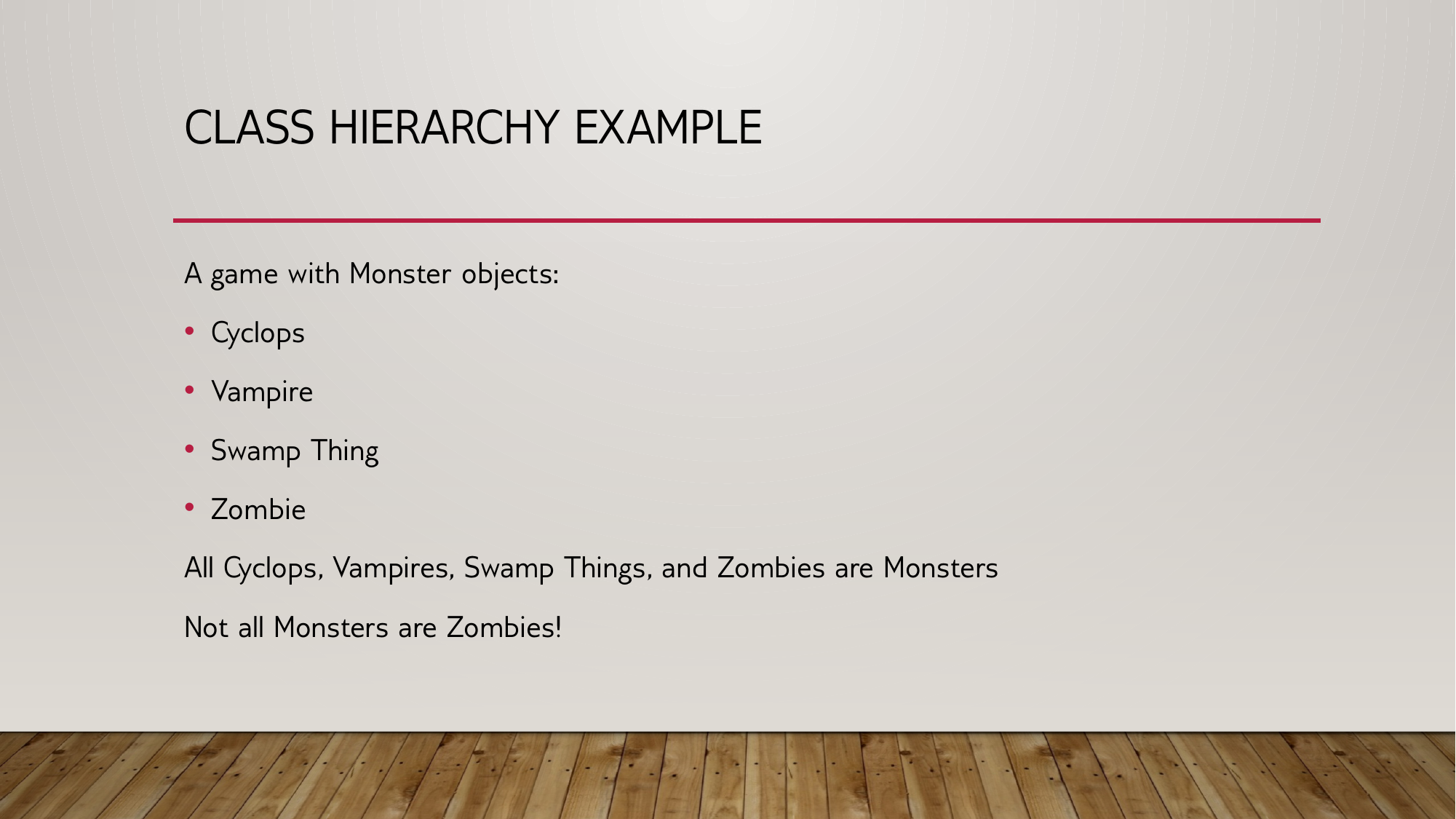

# Class Hierarchy Example
A game with Monster objects:
Cyclops
Vampire
Swamp Thing
Zombie
All Cyclops, Vampires, Swamp Things, and Zombies are Monsters
Not all Monsters are Zombies!